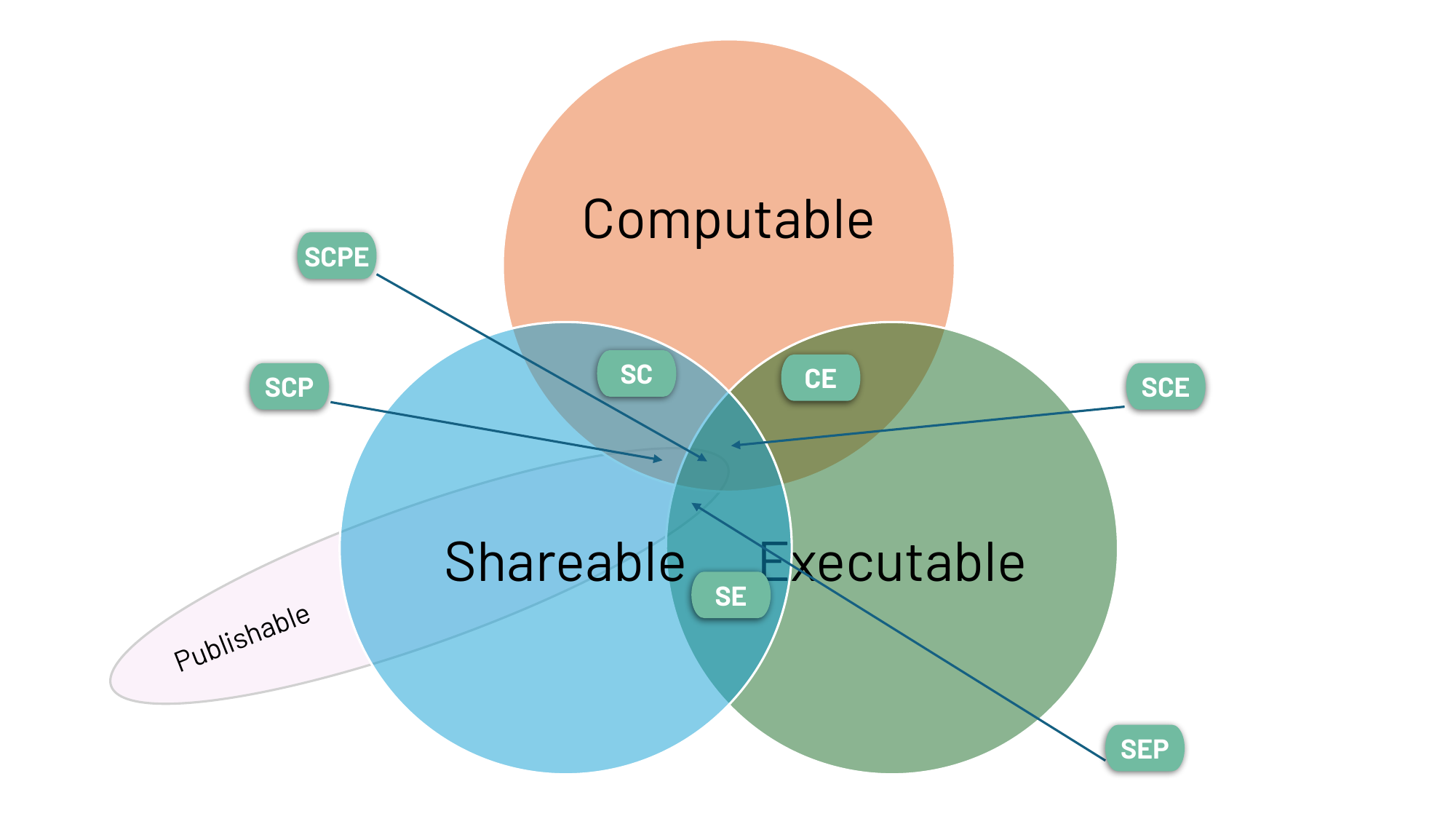

Computable
Executable
Shareable
SCPE
SC
CE
SCP
SCE

Publishable
SE
SEP